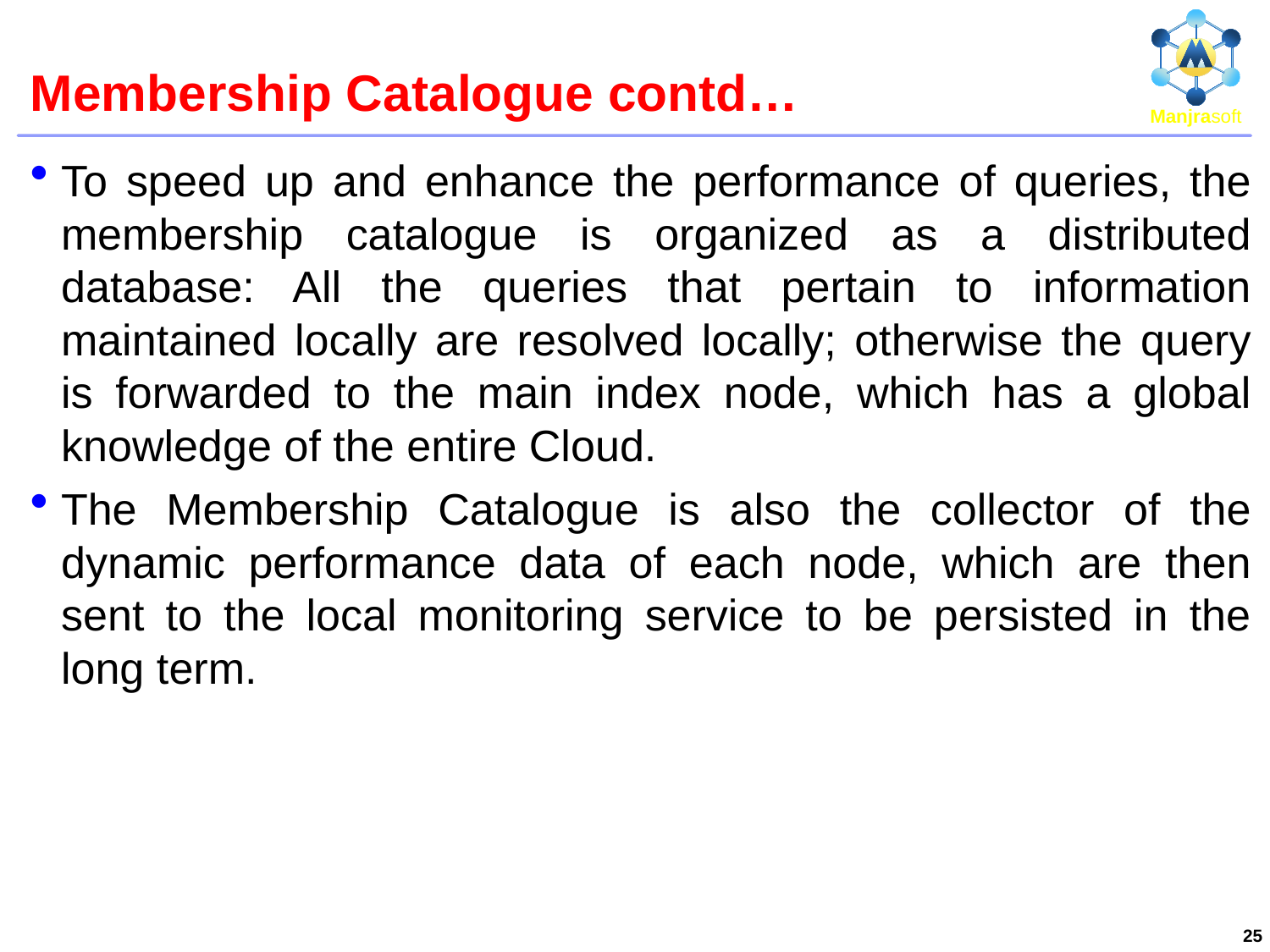

# Membership Catalogue contd…
To speed up and enhance the performance of queries, the membership catalogue is organized as a distributed database: All the queries that pertain to information maintained locally are resolved locally; otherwise the query is forwarded to the main index node, which has a global knowledge of the entire Cloud.
The Membership Catalogue is also the collector of the dynamic performance data of each node, which are then sent to the local monitoring service to be persisted in the long term.
25